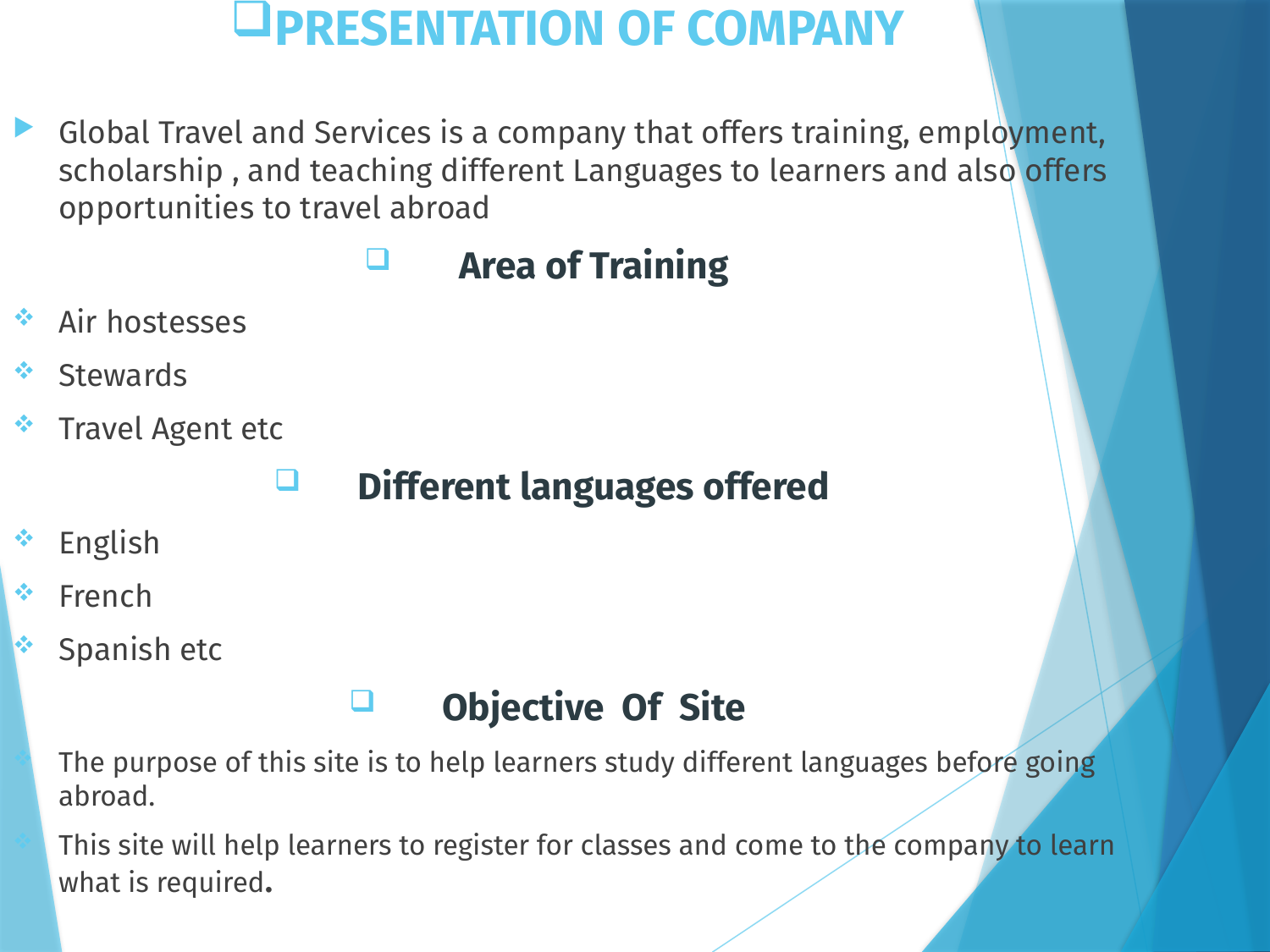

# PRESENTATION OF COMPANY
Global Travel and Services is a company that offers training, employment, scholarship , and teaching different Languages to learners and also offers opportunities to travel abroad
Area of Training
Air hostesses
Stewards
Travel Agent etc
Different languages offered
English
French
Spanish etc
Objective  Of  Site
The purpose of this site is to help learners study different languages before going abroad.
This site will help learners to register for classes and come to the company to learn what is required.